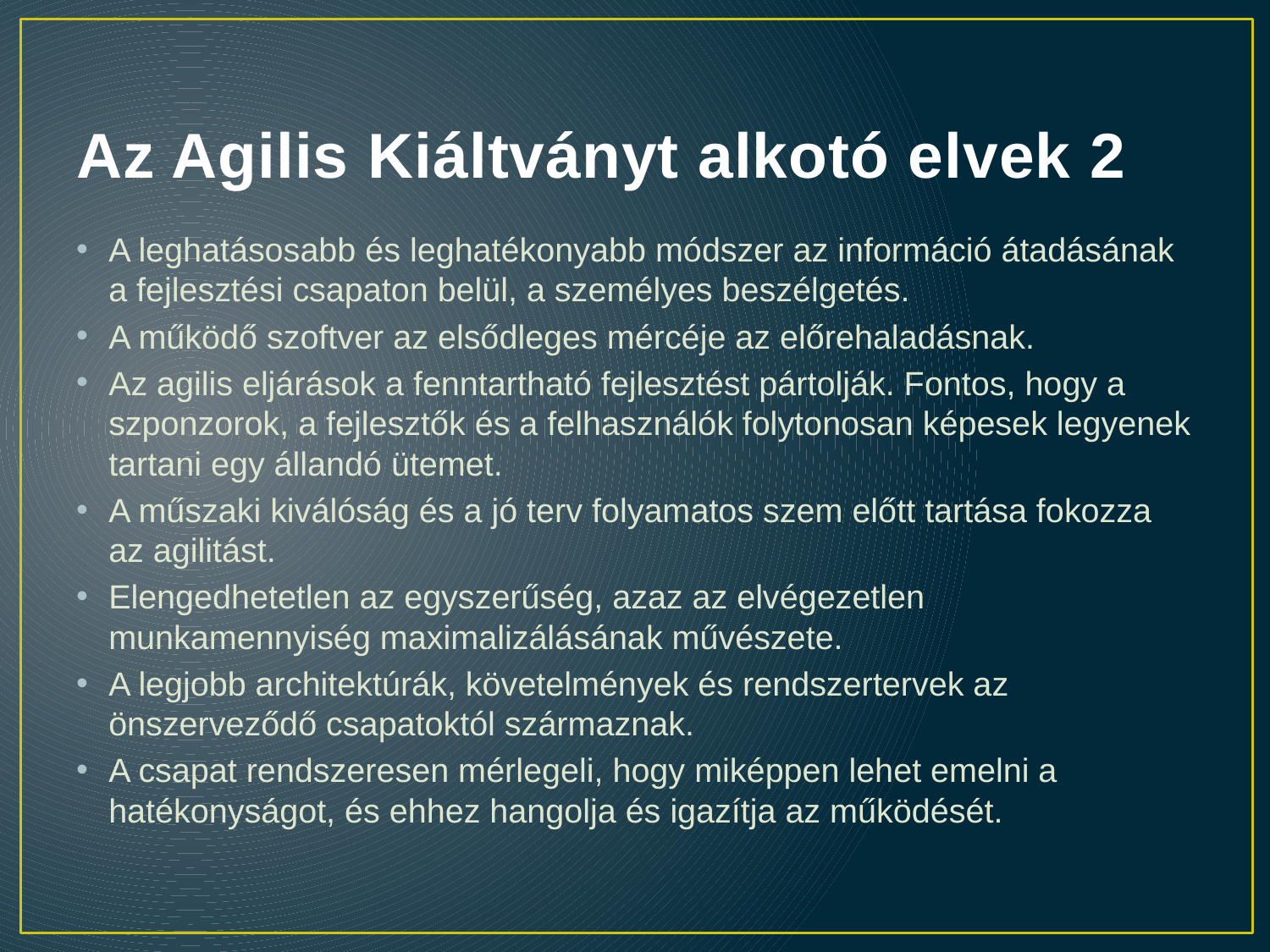

# Az Agilis Kiáltványt alkotó elvek 2
A leghatásosabb és leghatékonyabb módszer az információ átadásának a fejlesztési csapaton belül, a személyes beszélgetés.
A működő szoftver az elsődleges mércéje az előrehaladásnak.
Az agilis eljárások a fenntartható fejlesztést pártolják. Fontos, hogy a szponzorok, a fejlesztők és a felhasználók folytonosan képesek legyenek tartani egy állandó ütemet.
A műszaki kiválóság és a jó terv folyamatos szem előtt tartása fokozza az agilitást.
Elengedhetetlen az egyszerűség, azaz az elvégezetlen munkamennyiség maximalizálásának művészete.
A legjobb architektúrák, követelmények és rendszertervek az önszerveződő csapatoktól származnak.
A csapat rendszeresen mérlegeli, hogy miképpen lehet emelni a hatékonyságot, és ehhez hangolja és igazítja az működését.